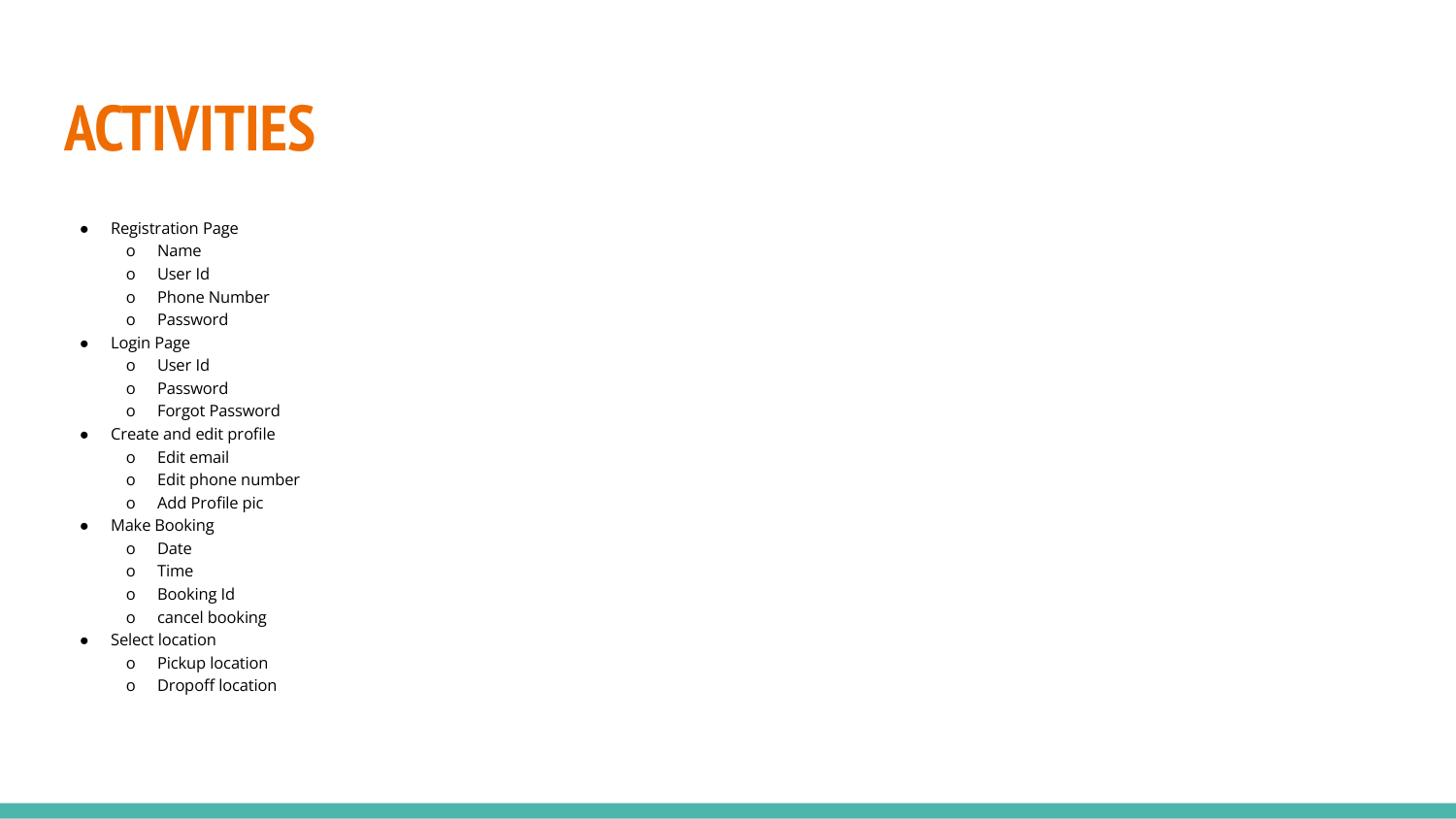

# ACTIVITIES
Registration Page
Name
User Id
Phone Number
Password
Login Page
User Id
Password
Forgot Password
Create and edit profile
Edit email
Edit phone number
Add Profile pic
Make Booking
Date
Time
Booking Id
cancel booking
Select location
Pickup location
Dropoff location